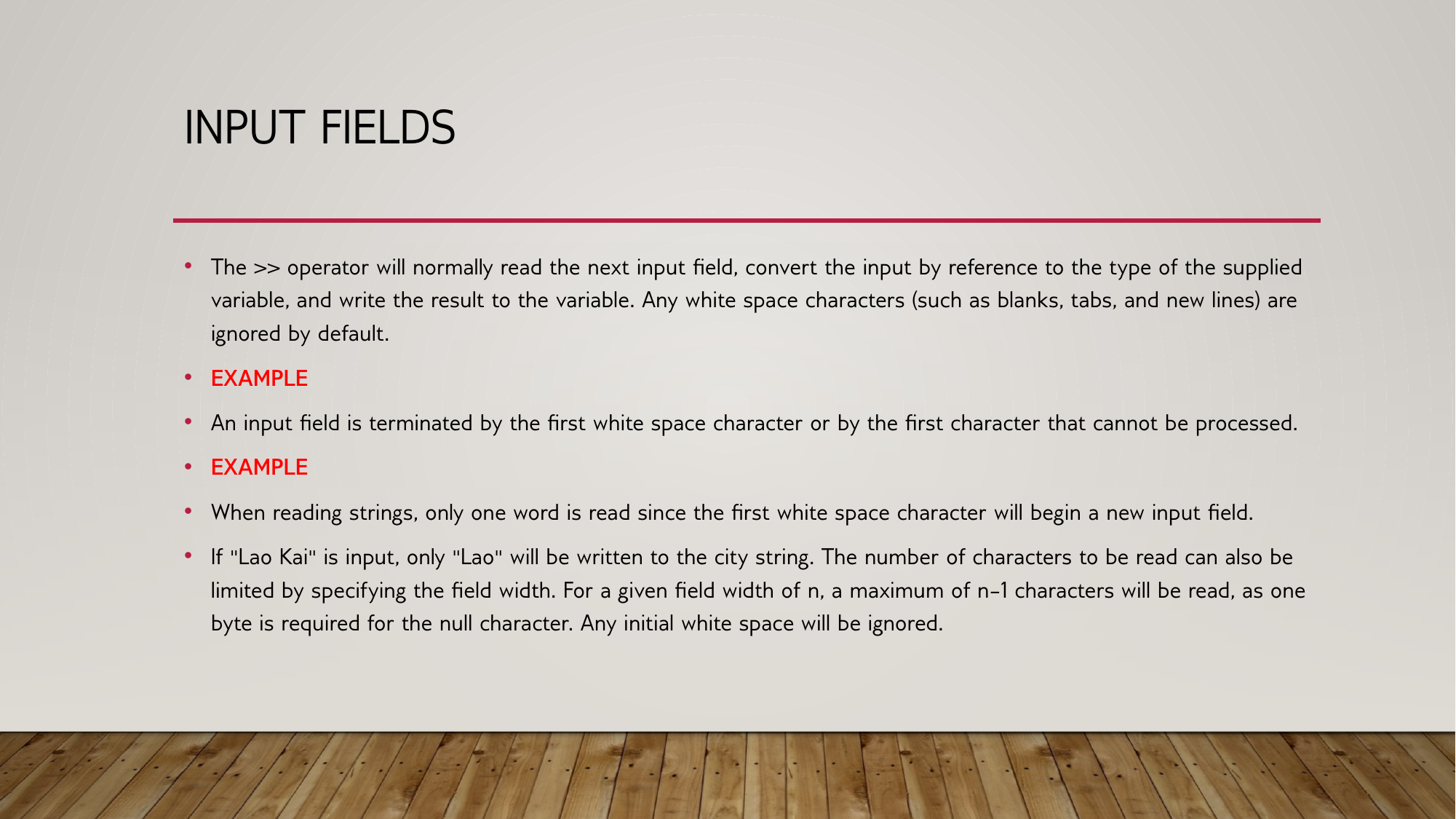

# Input fields
The >> operator will normally read the next input field, convert the input by reference to the type of the supplied variable, and write the result to the variable. Any white space characters (such as blanks, tabs, and new lines) are ignored by default.
EXAMPLE
An input field is terminated by the first white space character or by the first character that cannot be processed.
EXAMPLE
When reading strings, only one word is read since the first white space character will begin a new input field.
If "Lao Kai" is input, only "Lao" will be written to the city string. The number of characters to be read can also be limited by specifying the field width. For a given field width of n, a maximum of n–1 characters will be read, as one byte is required for the null character. Any initial white space will be ignored.